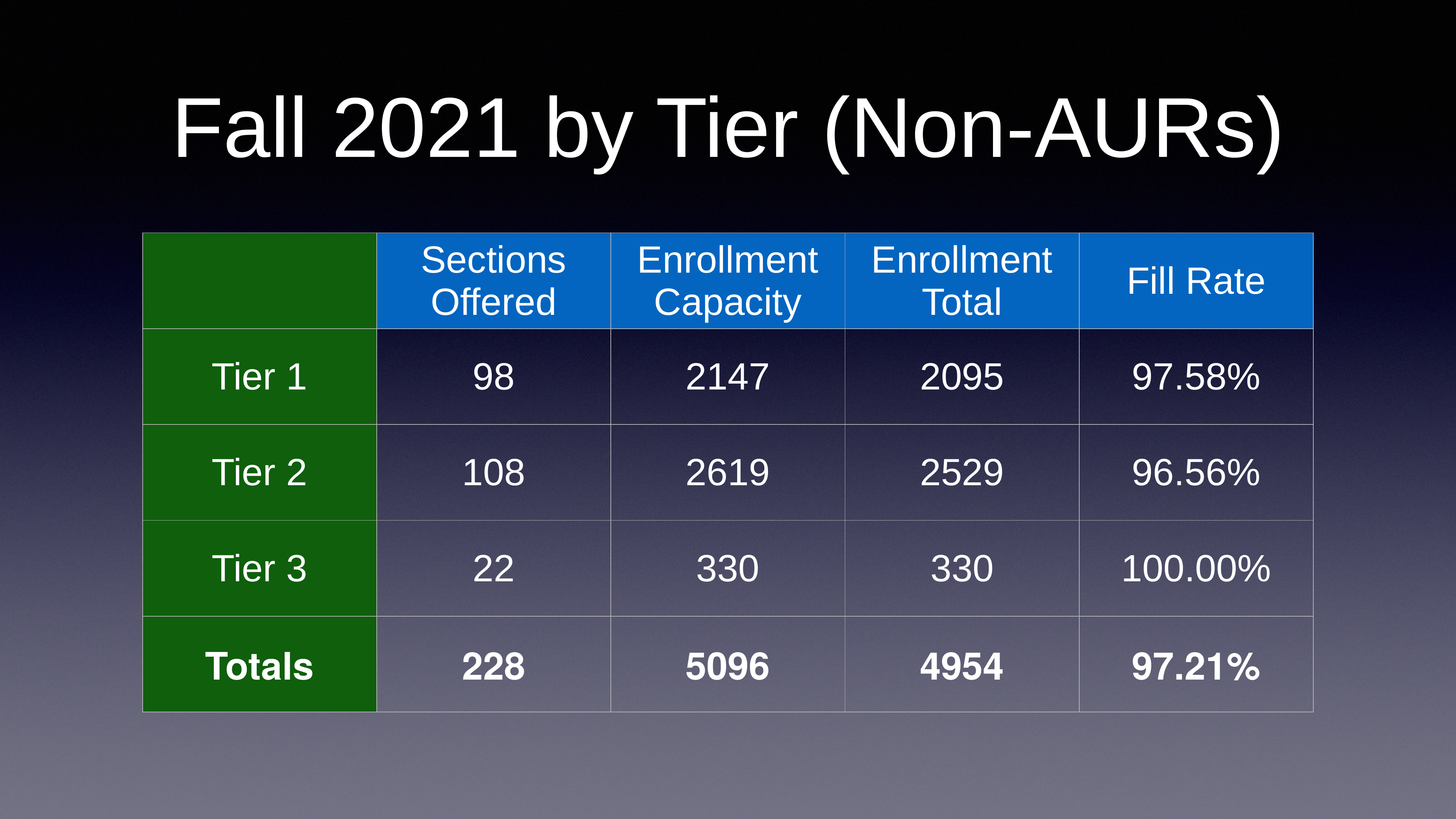

# Fall 2021 by Tier (Non-AURs)
|  | Sections Offered | Enrollment Capacity | Enrollment Total | Fill Rate |
| --- | --- | --- | --- | --- |
| Tier 1 | 98 | 2147 | 2095 | 97.58% |
| Tier 2 | 108 | 2619 | 2529 | 96.56% |
| Tier 3 | 22 | 330 | 330 | 100.00% |
| Totals | 228 | 5096 | 4954 | 97.21% |